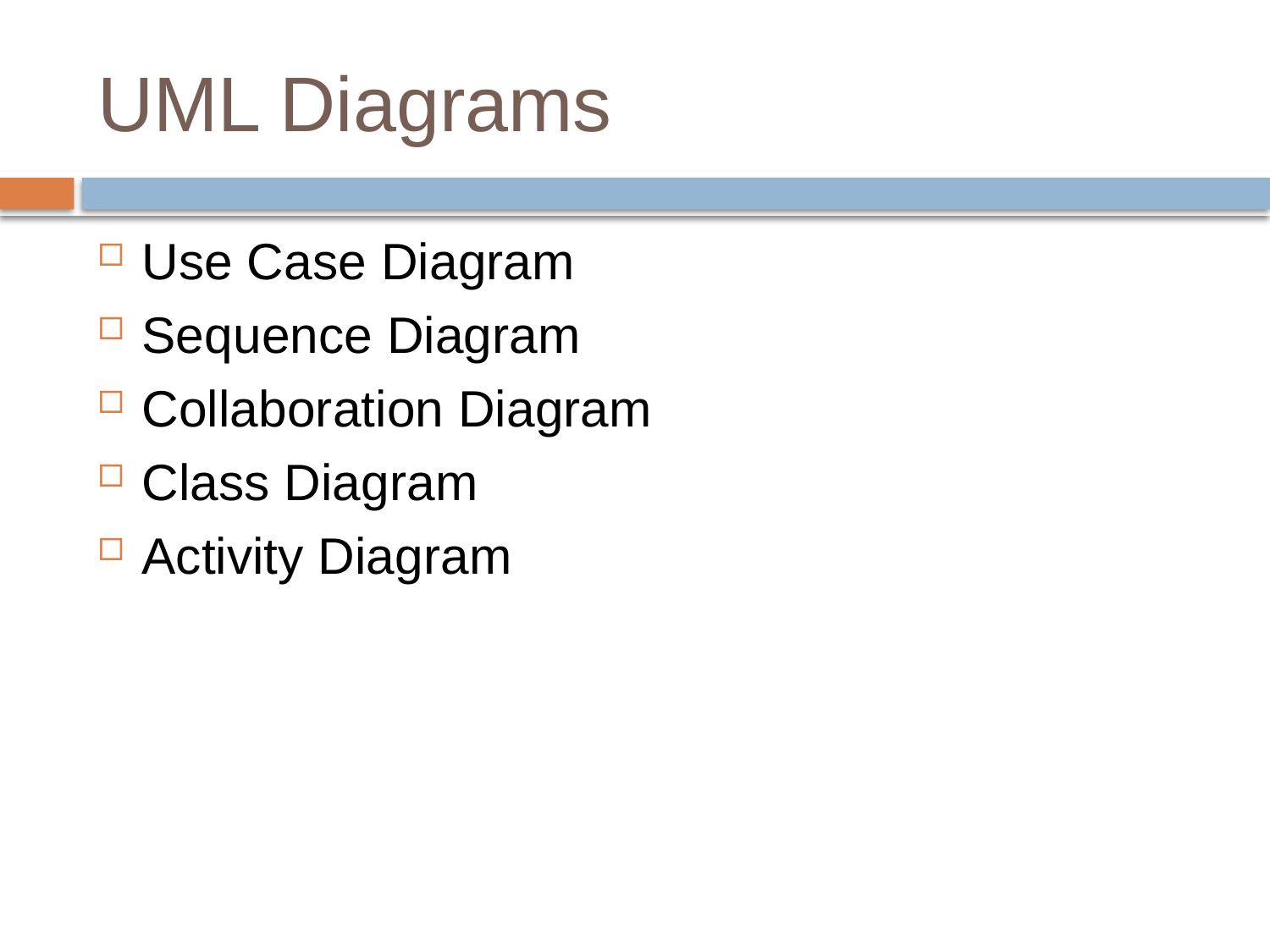

# UML Diagrams
Use Case Diagram
Sequence Diagram
Collaboration Diagram
Class Diagram
Activity Diagram